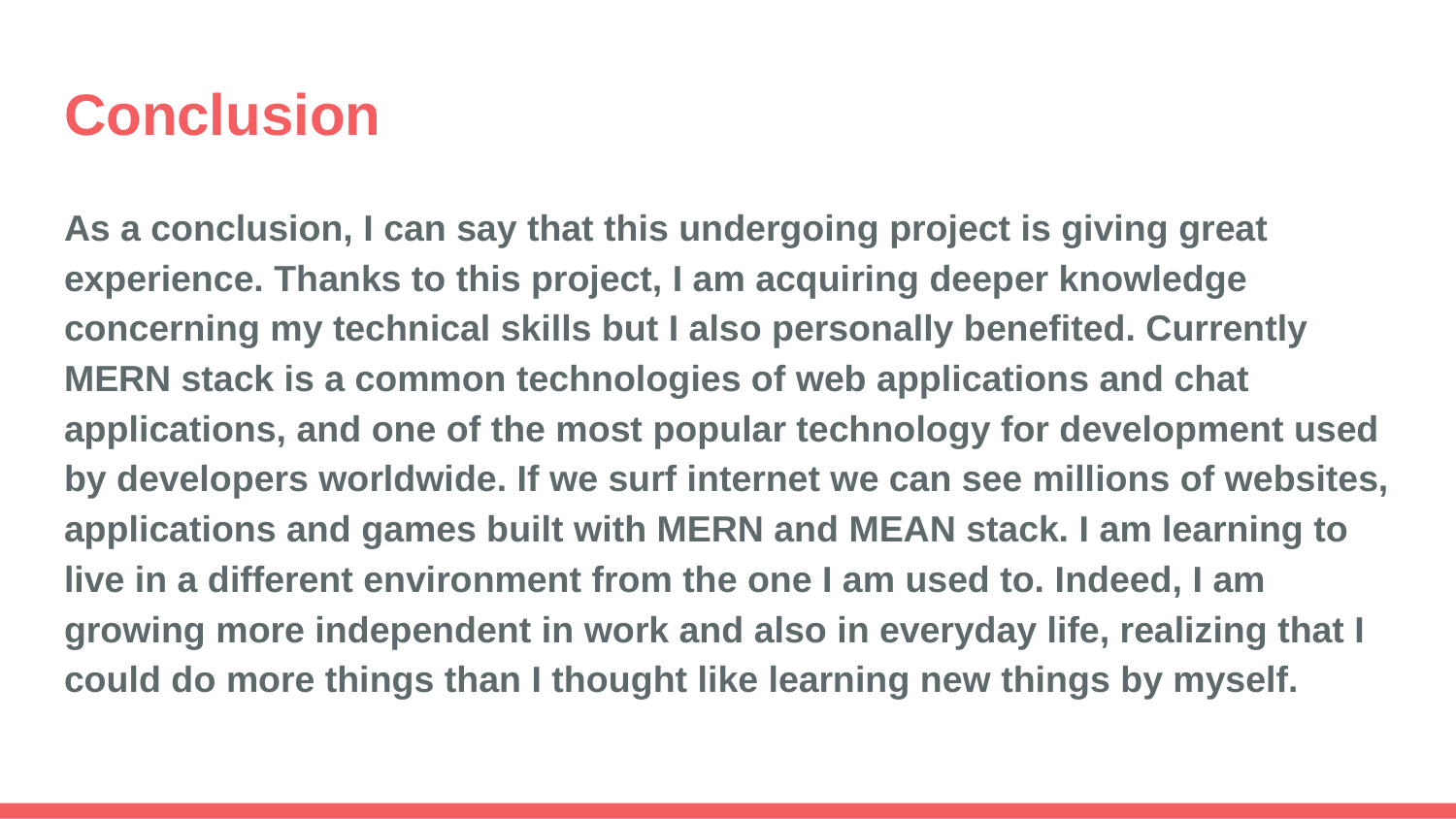

# Conclusion
As a conclusion, I can say that this undergoing project is giving great experience. Thanks to this project, I am acquiring deeper knowledge concerning my technical skills but I also personally benefited. Currently MERN stack is a common technologies of web applications and chat applications, and one of the most popular technology for development used by developers worldwide. If we surf internet we can see millions of websites, applications and games built with MERN and MEAN stack. I am learning to live in a different environment from the one I am used to. Indeed, I am growing more independent in work and also in everyday life, realizing that I could do more things than I thought like learning new things by myself.